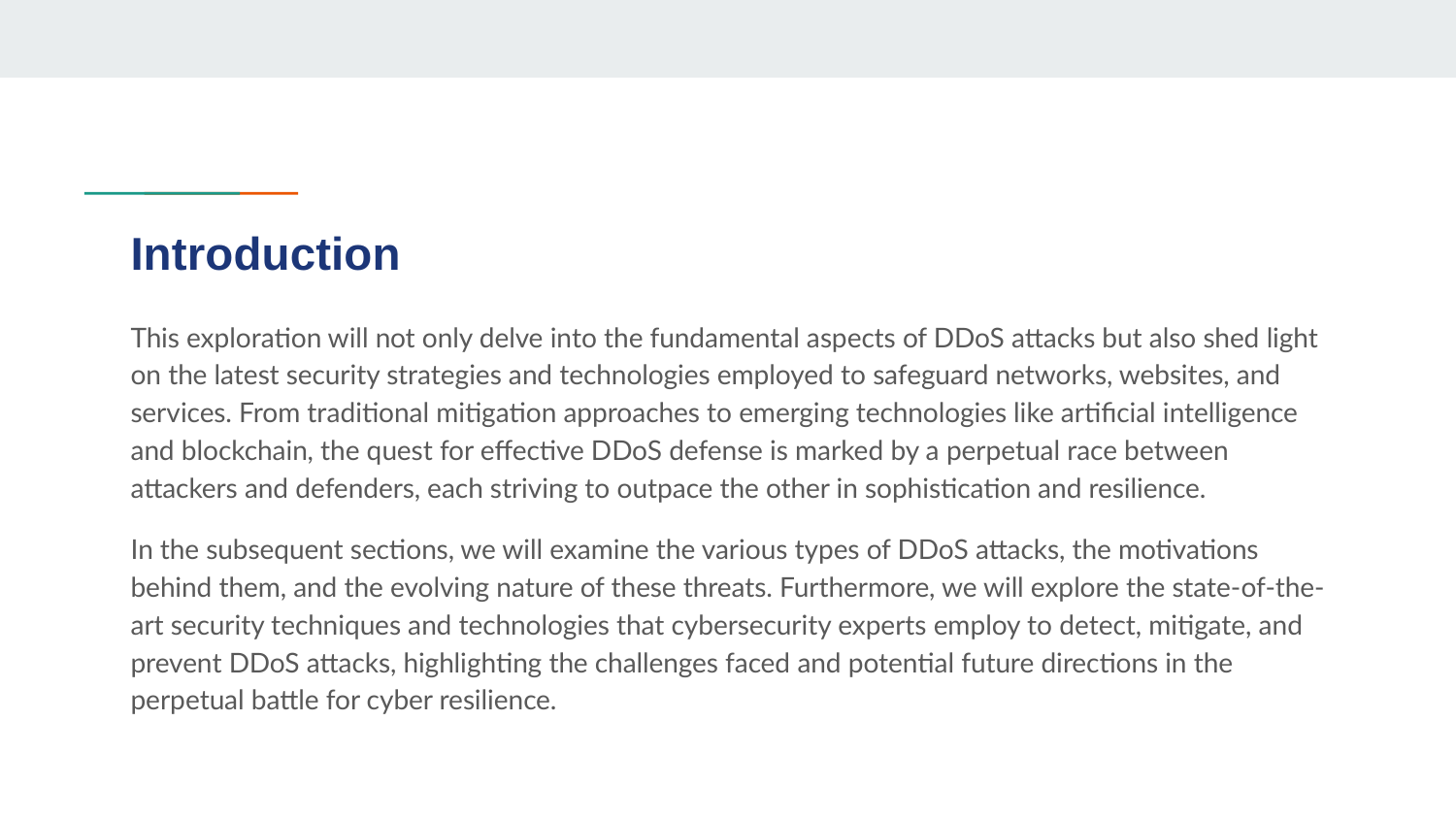

# Introduction

This exploration will not only delve into the fundamental aspects of DDoS attacks but also shed light on the latest security strategies and technologies employed to safeguard networks, websites, and services. From traditional mitigation approaches to emerging technologies like artificial intelligence and blockchain, the quest for effective DDoS defense is marked by a perpetual race between attackers and defenders, each striving to outpace the other in sophistication and resilience.
In the subsequent sections, we will examine the various types of DDoS attacks, the motivations behind them, and the evolving nature of these threats. Furthermore, we will explore the state-of-the-art security techniques and technologies that cybersecurity experts employ to detect, mitigate, and prevent DDoS attacks, highlighting the challenges faced and potential future directions in the perpetual battle for cyber resilience.